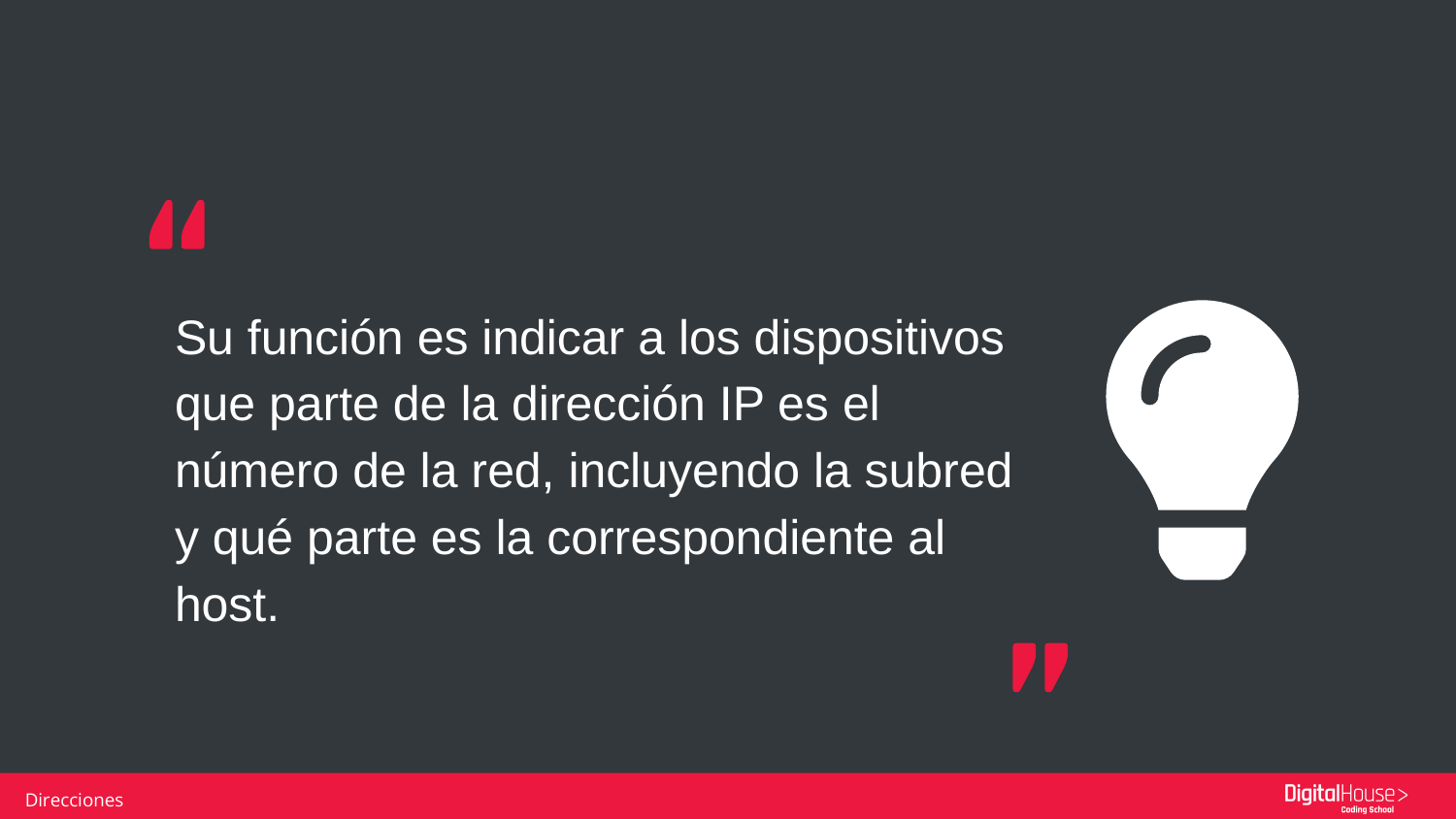

Su función es indicar a los dispositivos que parte de la dirección IP es el número de la red, incluyendo la subred y qué parte es la correspondiente al host.